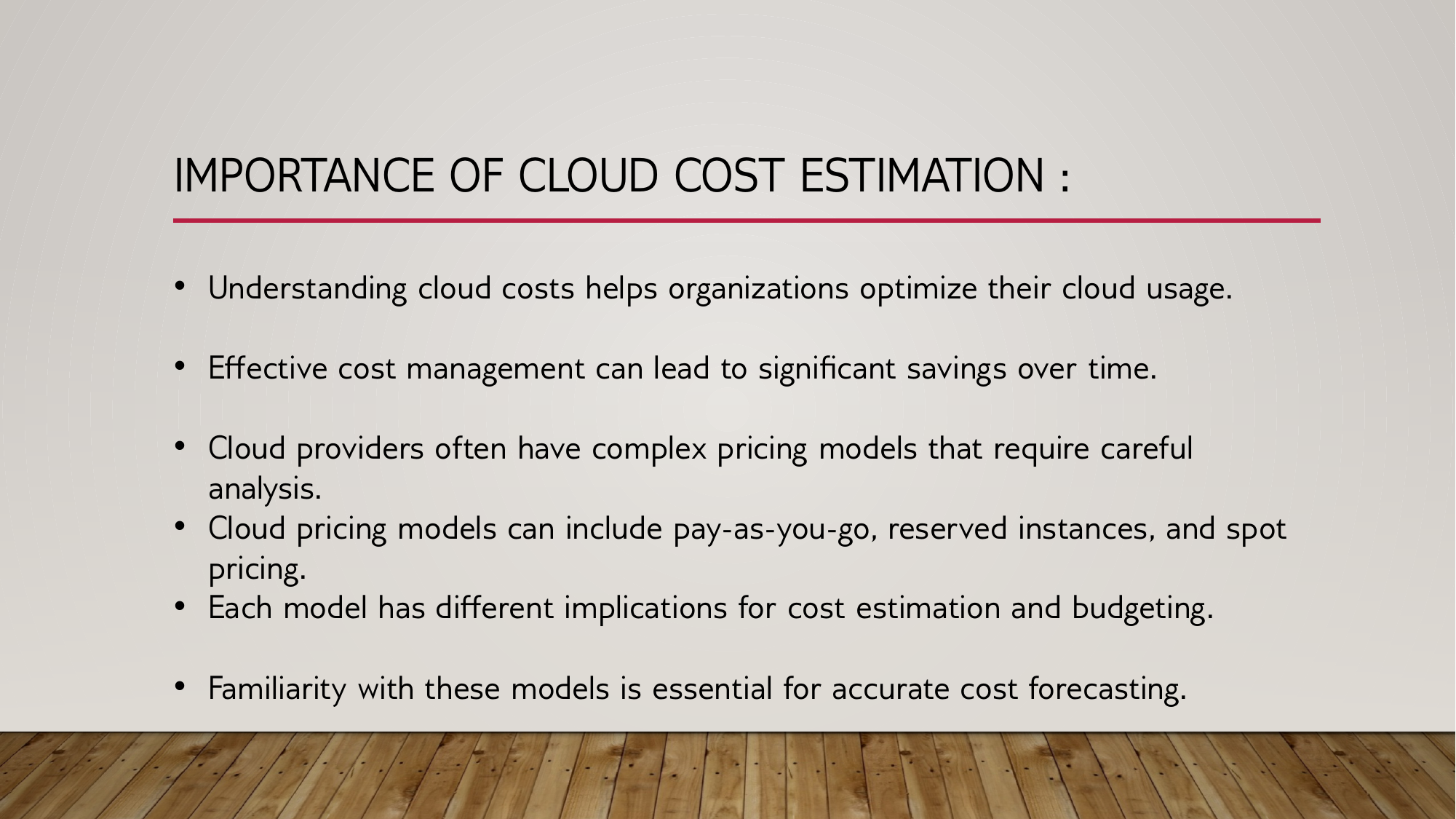

# Importance of cloud cost estimation :
Understanding cloud costs helps organizations optimize their cloud usage.
Effective cost management can lead to significant savings over time.
Cloud providers often have complex pricing models that require careful analysis.
Cloud pricing models can include pay-as-you-go, reserved instances, and spot pricing.
Each model has different implications for cost estimation and budgeting.
Familiarity with these models is essential for accurate cost forecasting.